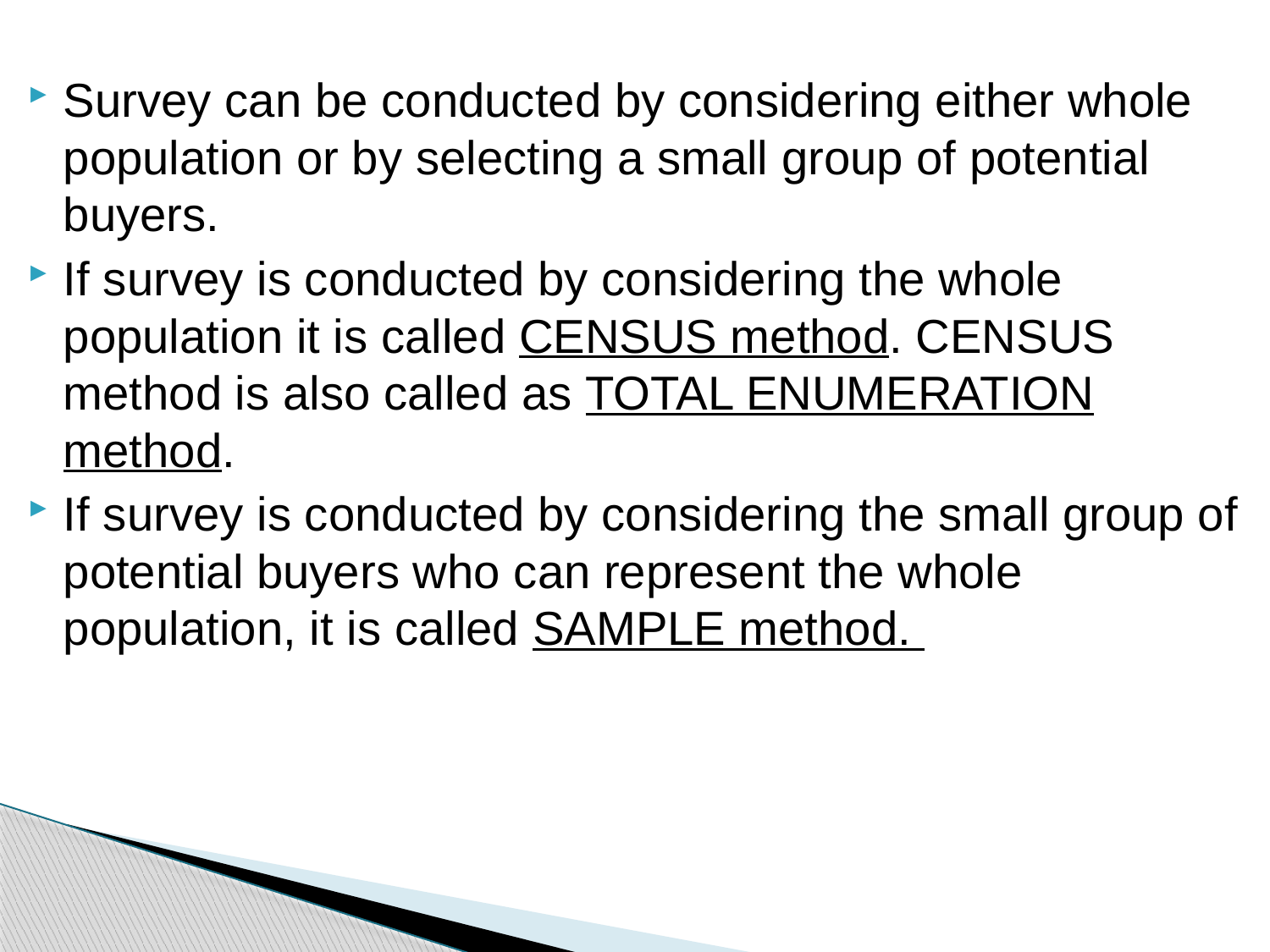

Survey can be conducted by considering either whole population or by selecting a small group of potential buyers.
If survey is conducted by considering the whole population it is called CENSUS method. CENSUS method is also called as TOTAL ENUMERATION method.
If survey is conducted by considering the small group of potential buyers who can represent the whole population, it is called SAMPLE method.